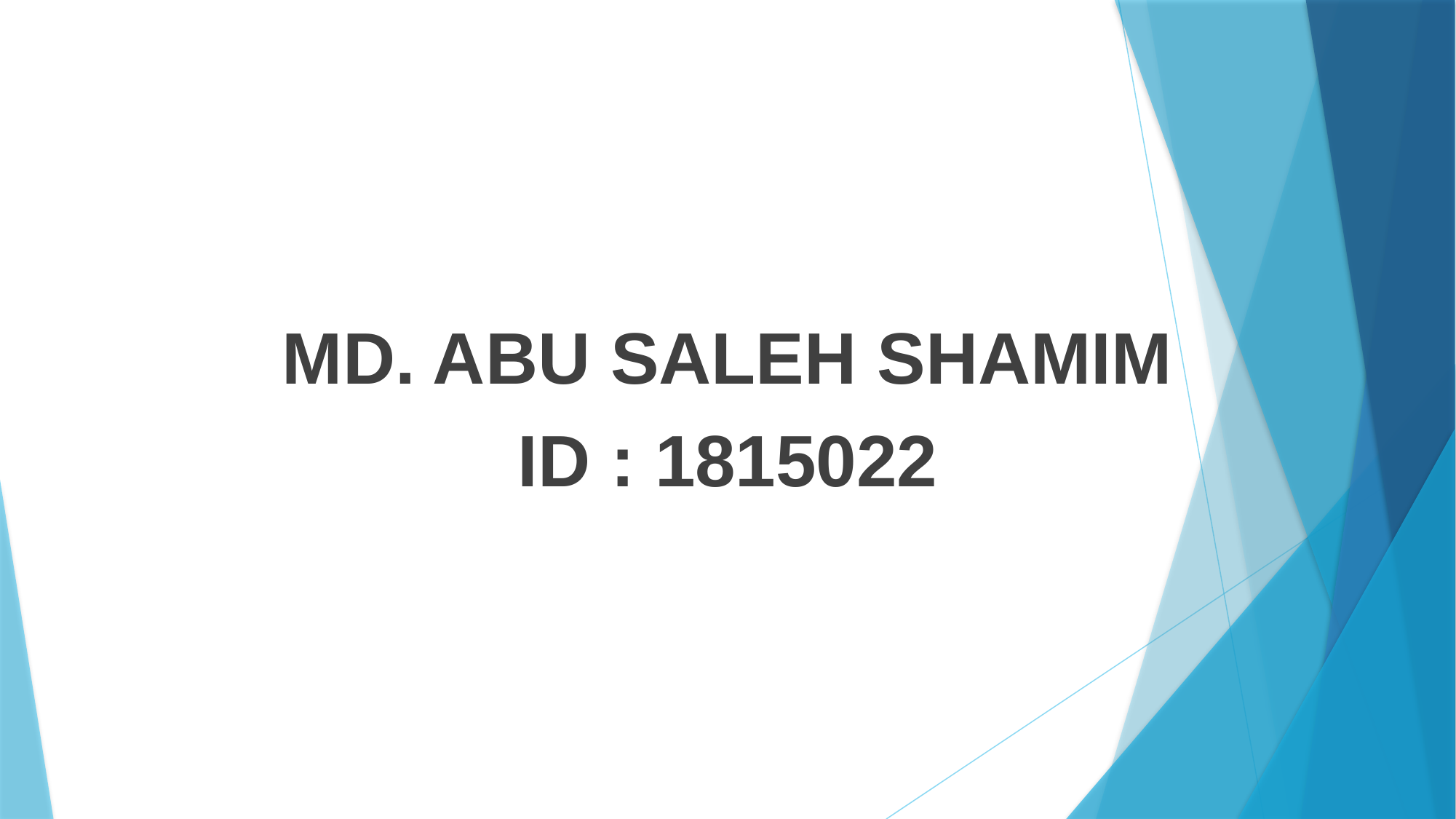

#
MD. ABU SALEH SHAMIM
ID : 1815022